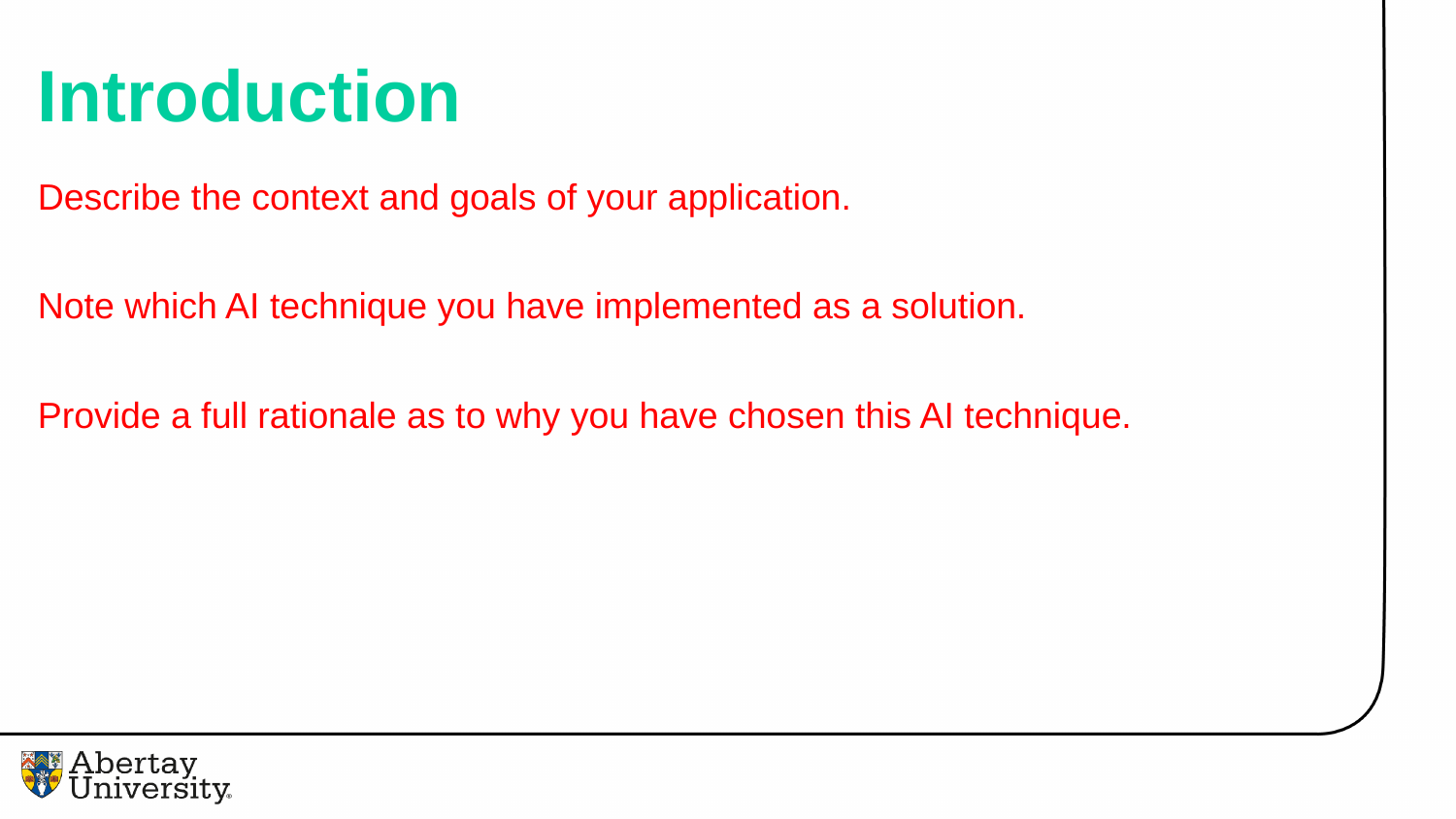

# Introduction
Describe the context and goals of your application.

Note which AI technique you have implemented as a solution.

Provide a full rationale as to why you have chosen this AI technique.